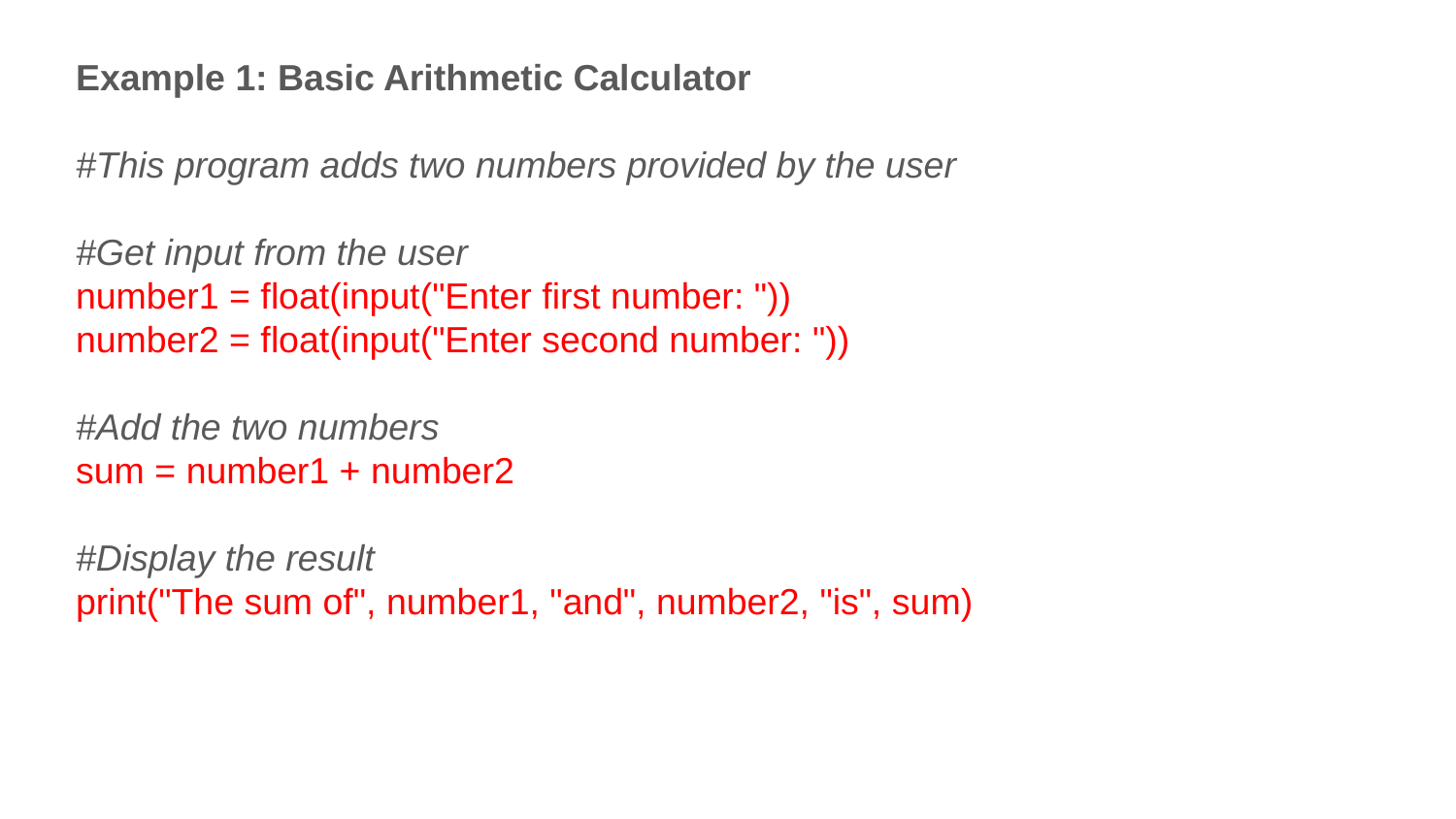

Example 1: Basic Arithmetic Calculator

#This program adds two numbers provided by the user

#Get input from the user
number1 = float(input("Enter first number: "))
number2 = float(input("Enter second number: "))

#Add the two numbers
sum = number1 + number2

#Display the result
print("The sum of", number1, "and", number2, "is", sum)